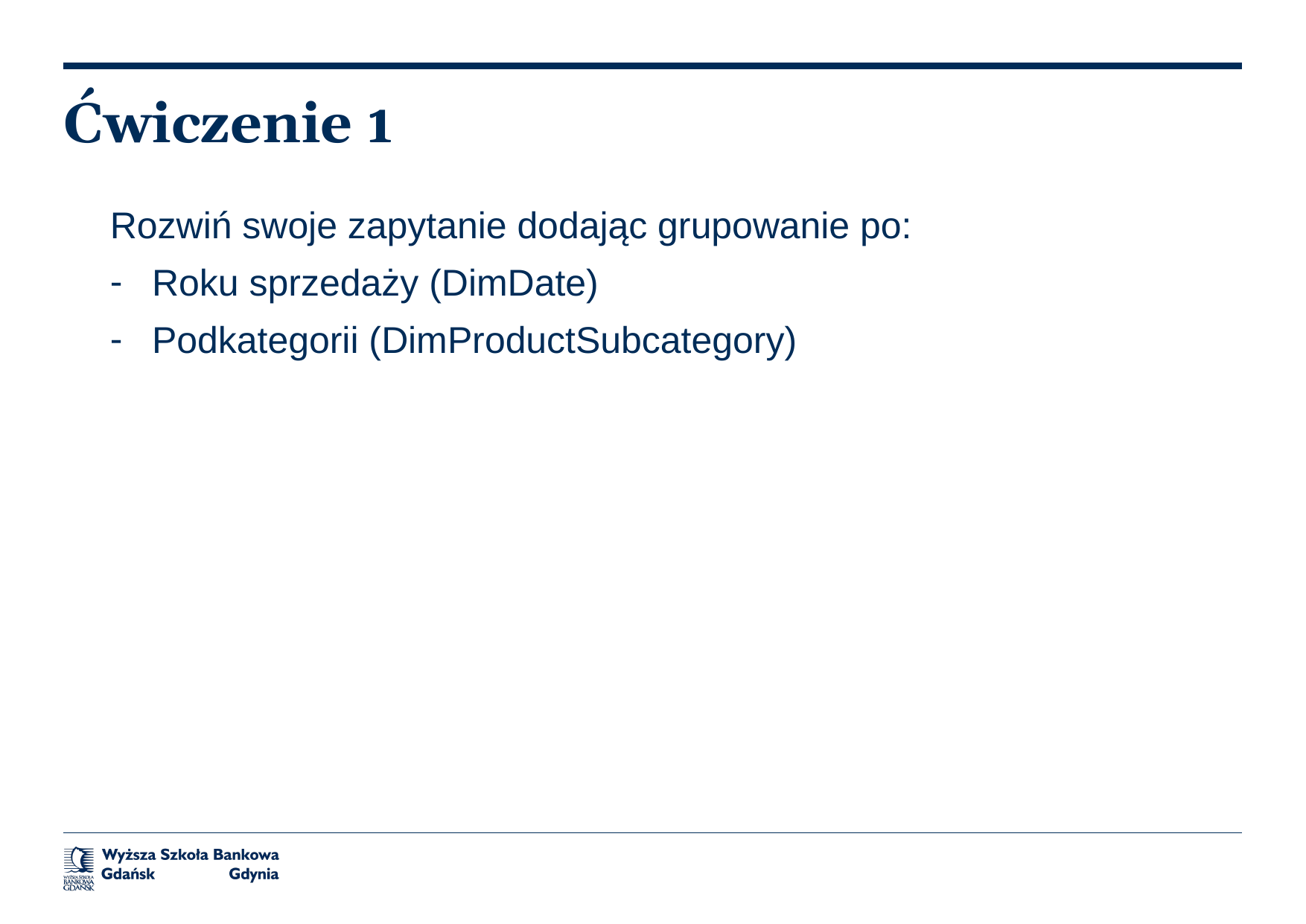

# Ćwiczenie 1

Rozwiń swoje zapytanie dodając grupowanie po:
Roku sprzedaży (DimDate)
Podkategorii (DimProductSubcategory)